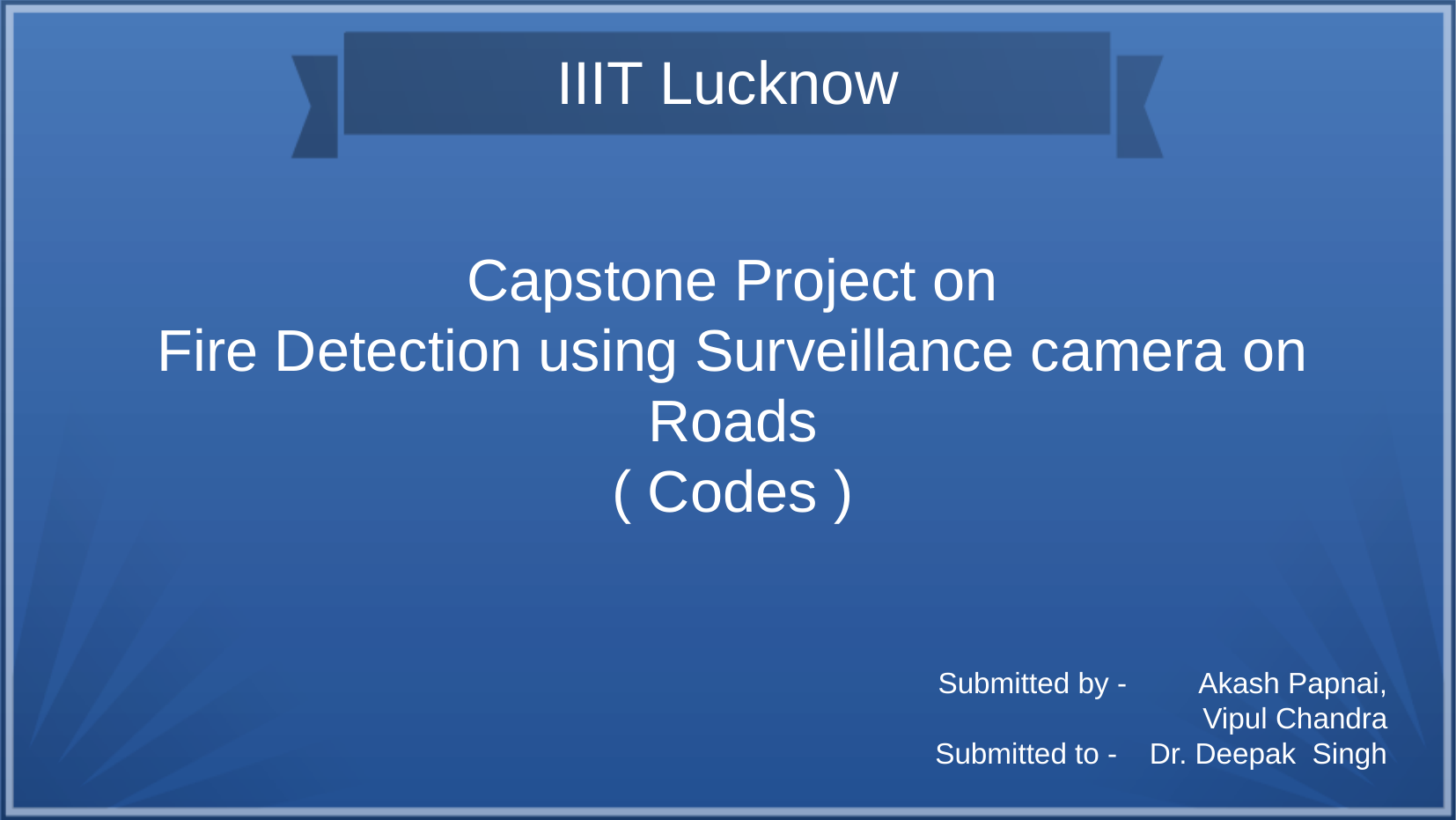

IIIT Lucknow
Capstone Project on
Fire Detection using Surveillance camera on Roads
( Codes )

Submitted by -         Akash Papnai,
Vipul Chandra
Submitted to -    Dr. Deepak  Singh